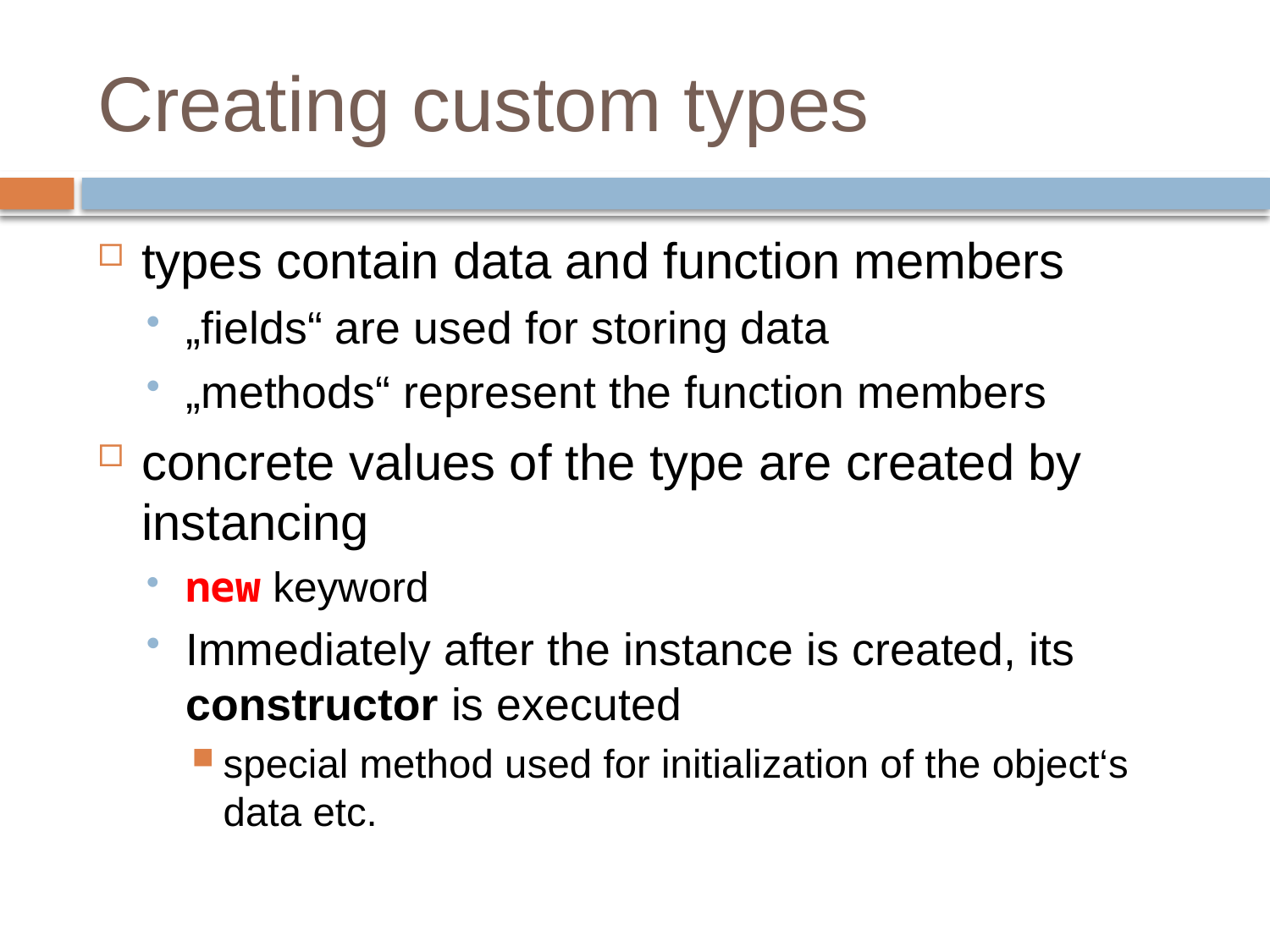

# Creating custom types
types contain data and function members
„fields“ are used for storing data
„methods“ represent the function members
concrete values of the type are created by instancing
new keyword
Immediately after the instance is created, its constructor is executed
special method used for initialization of the object‘s data etc.